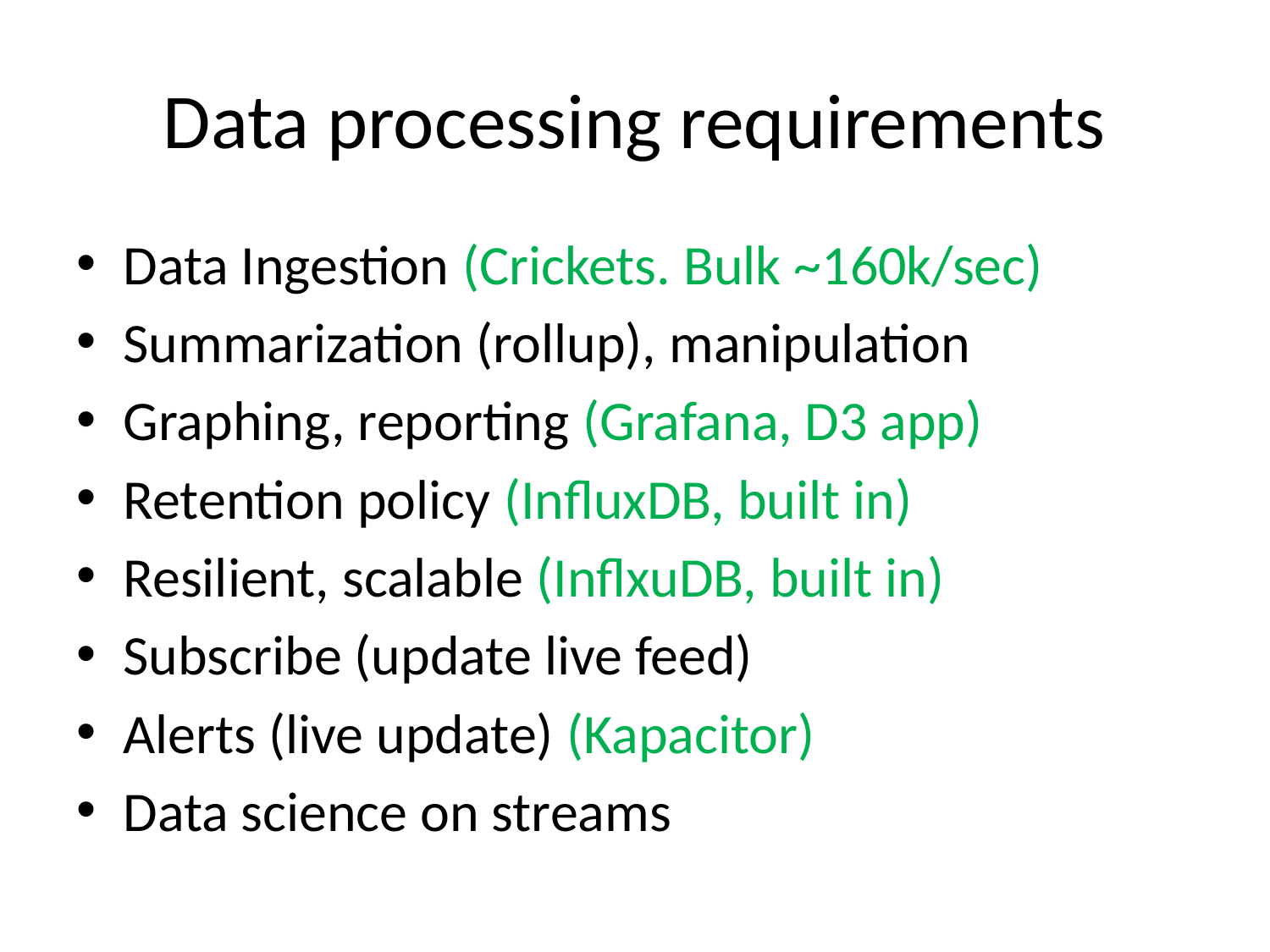

# Data processing requirements
Data Ingestion (Crickets. Bulk ~160k/sec)
Summarization (rollup), manipulation
Graphing, reporting (Grafana, D3 app)
Retention policy (InfluxDB, built in)
Resilient, scalable (InflxuDB, built in)
Subscribe (update live feed)
Alerts (live update) (Kapacitor)
Data science on streams